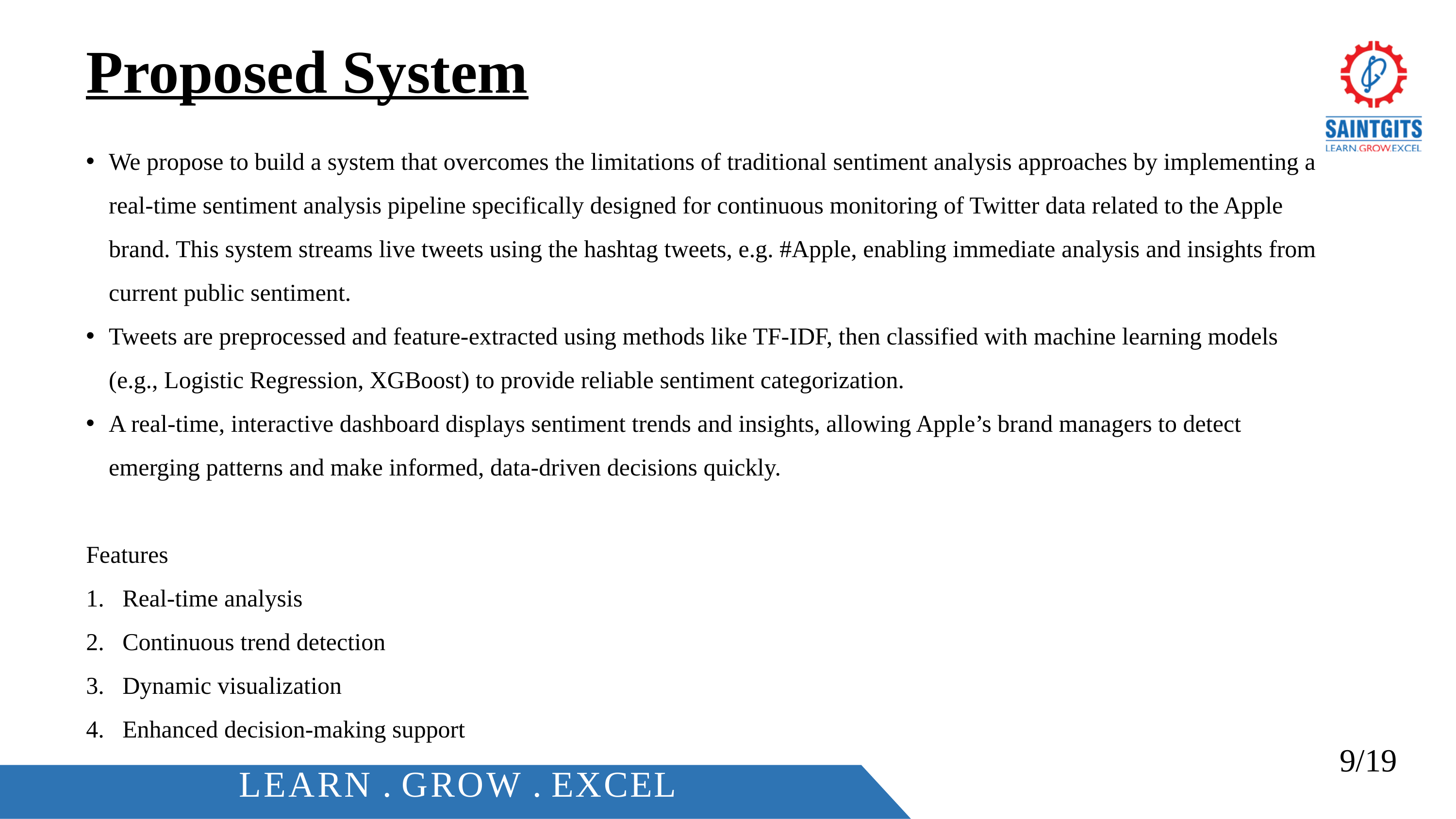

Proposed System
We propose to build a system that overcomes the limitations of traditional sentiment analysis approaches by implementing a real-time sentiment analysis pipeline specifically designed for continuous monitoring of Twitter data related to the Apple brand. This system streams live tweets using the hashtag tweets, e.g. #Apple, enabling immediate analysis and insights from current public sentiment.
Tweets are preprocessed and feature-extracted using methods like TF-IDF, then classified with machine learning models (e.g., Logistic Regression, XGBoost) to provide reliable sentiment categorization.
A real-time, interactive dashboard displays sentiment trends and insights, allowing Apple’s brand managers to detect emerging patterns and make informed, data-driven decisions quickly.

Features
Real-time analysis
Continuous trend detection
Dynamic visualization
Enhanced decision-making support
9/19
LEARN . GROW . EXCEL